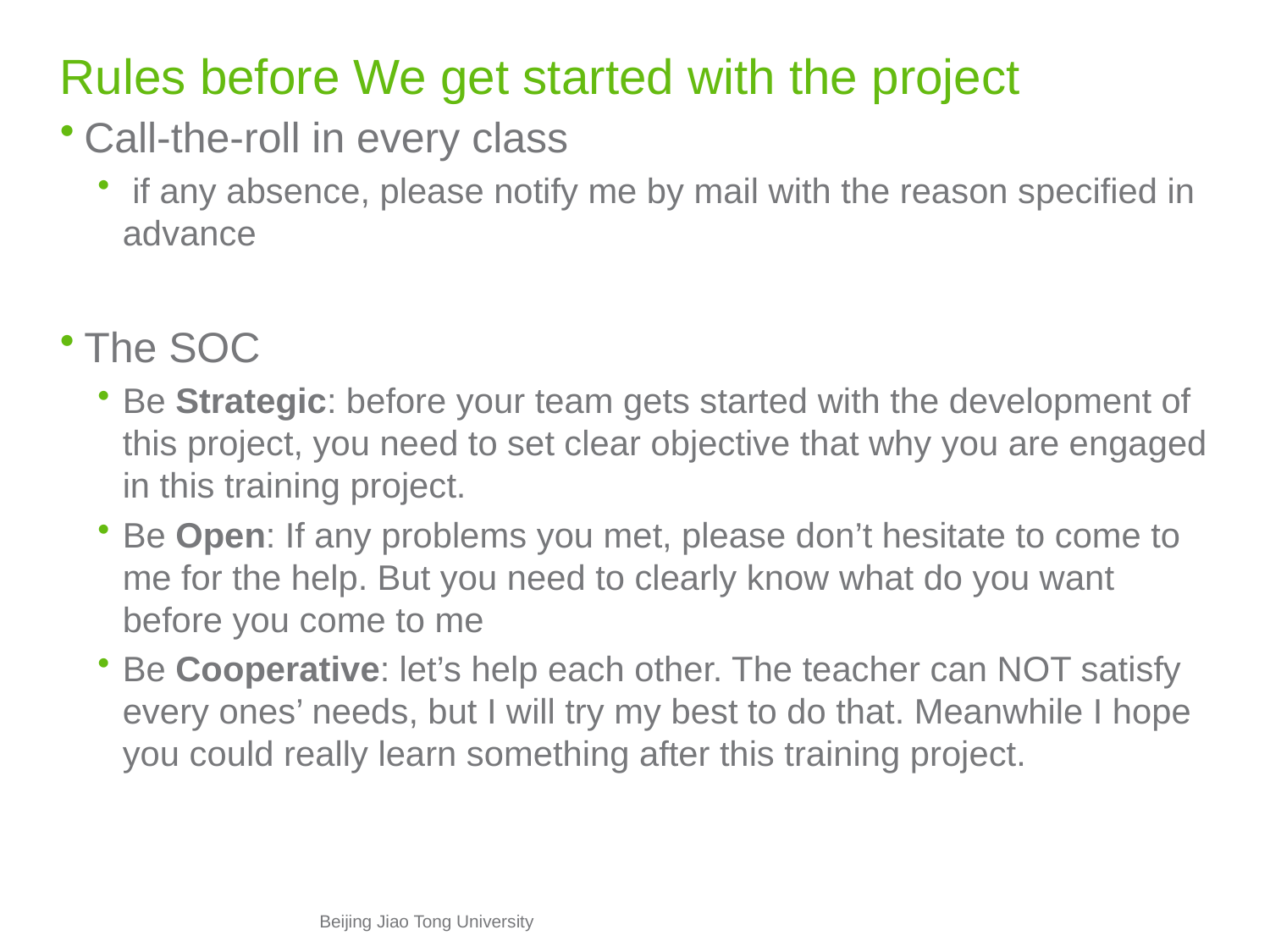

# Rules before We get started with the project
Call-the-roll in every class
 if any absence, please notify me by mail with the reason specified in advance

The SOC
Be Strategic: before your team gets started with the development of this project, you need to set clear objective that why you are engaged in this training project.
Be Open: If any problems you met, please don’t hesitate to come to me for the help. But you need to clearly know what do you want before you come to me
Be Cooperative: let’s help each other. The teacher can NOT satisfy every ones’ needs, but I will try my best to do that. Meanwhile I hope you could really learn something after this training project.

Beijing Jiao Tong University